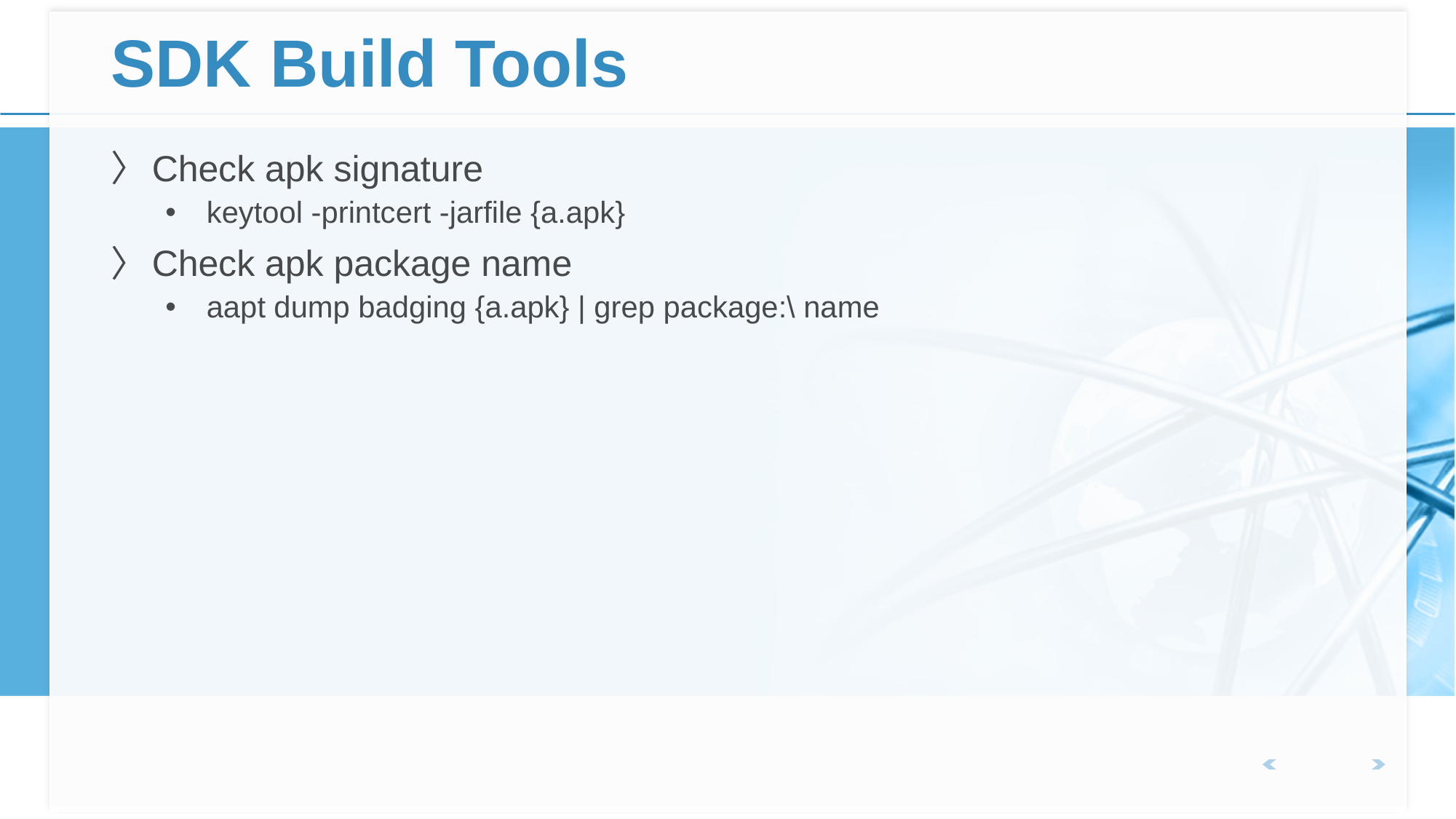

# SDK Build Tools
Check apk signature
keytool -printcert -jarfile {a.apk}
Check apk package name
aapt dump badging {a.apk} | grep package:\ name